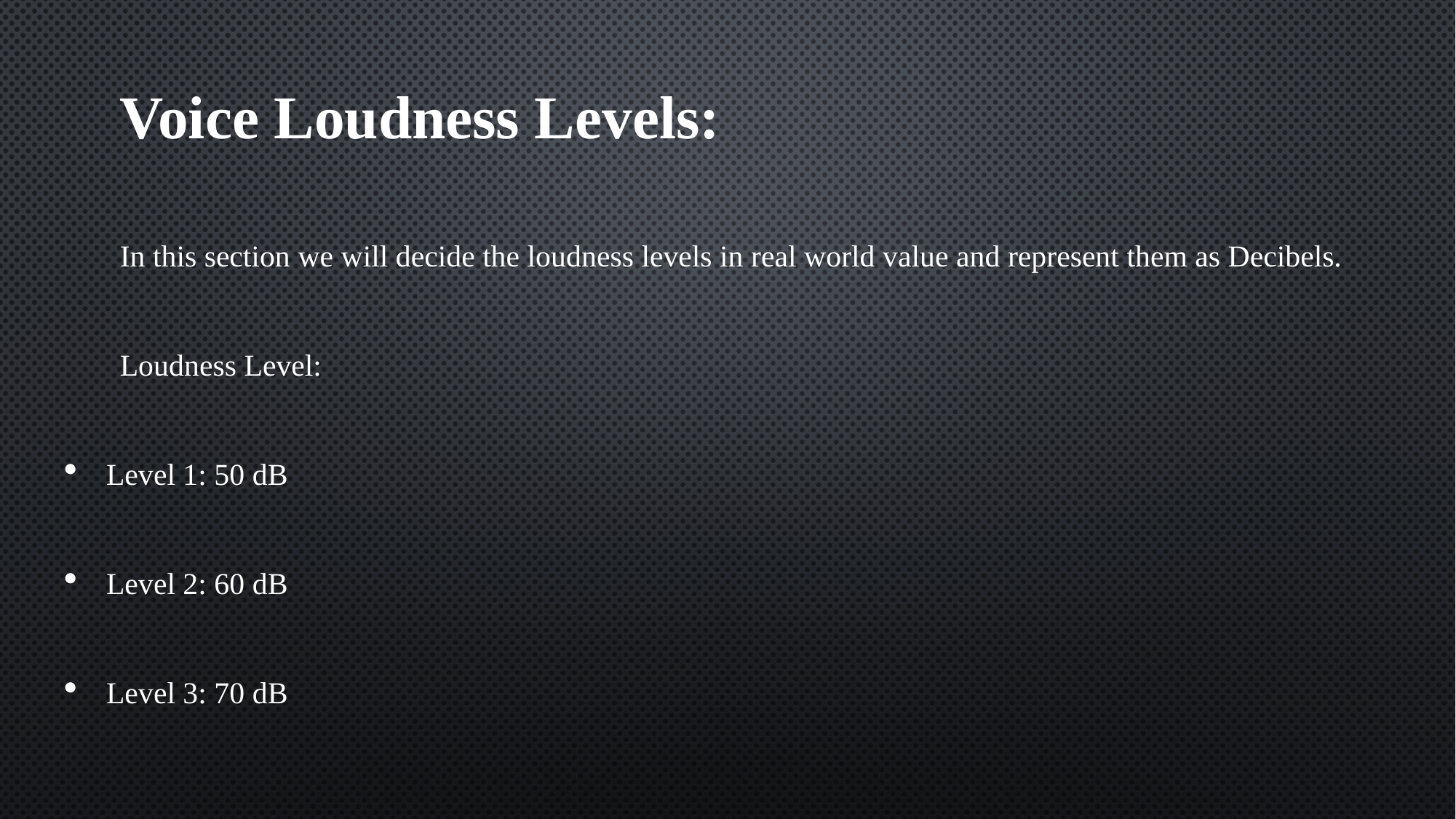

Voice Loudness Levels:
	In this section we will decide the loudness levels in real world value and represent them as Decibels.
	Loudness Level:
Level 1: 50 dB
Level 2: 60 dB
Level 3: 70 dB